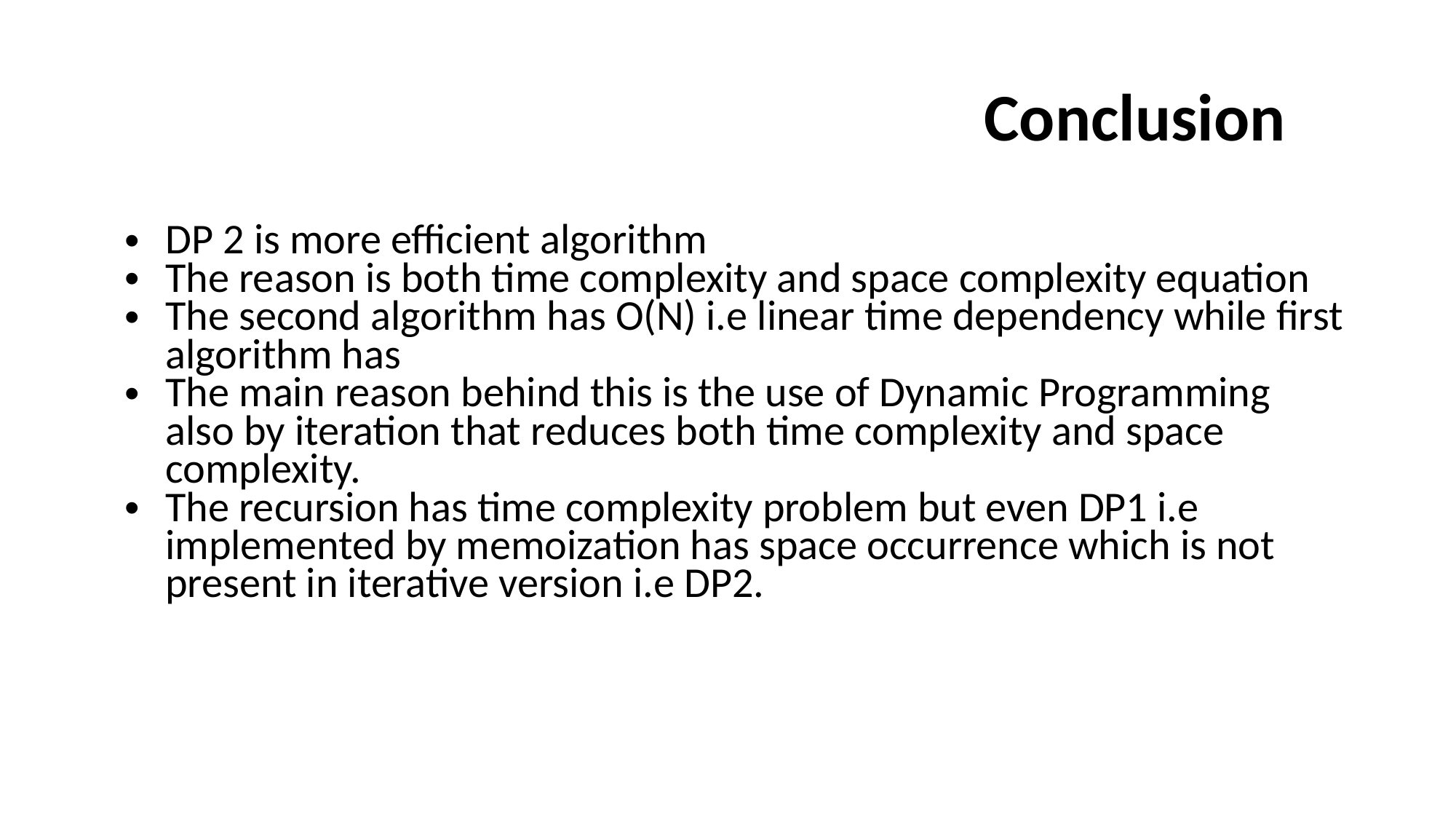

# Conclusion
DP 2 is more efficient algorithm
The reason is both time complexity and space complexity equation
The second algorithm has O(N) i.e linear time dependency while first algorithm has
The main reason behind this is the use of Dynamic Programming also by iteration that reduces both time complexity and space complexity.
The recursion has time complexity problem but even DP1 i.e implemented by memoization has space occurrence which is not present in iterative version i.e DP2.